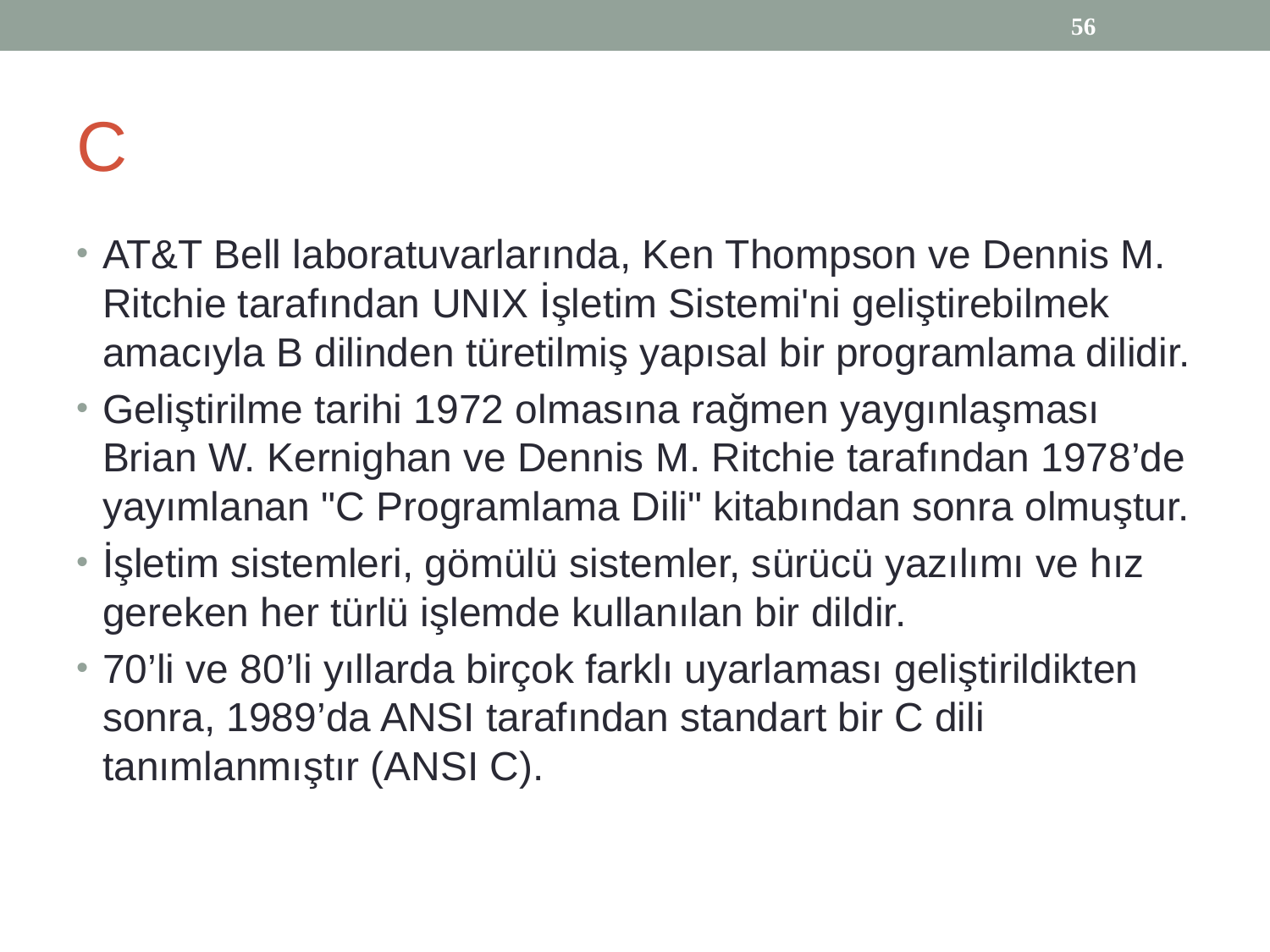

56
# C
AT&T Bell laboratuvarlarında, Ken Thompson ve Dennis M. Ritchie tarafından UNIX İşletim Sistemi'ni geliştirebilmek amacıyla B dilinden türetilmiş yapısal bir programlama dilidir.
Geliştirilme tarihi 1972 olmasına rağmen yaygınlaşması Brian W. Kernighan ve Dennis M. Ritchie tarafından 1978’de yayımlanan "C Programlama Dili" kitabından sonra olmuştur.
İşletim sistemleri, gömülü sistemler, sürücü yazılımı ve hız gereken her türlü işlemde kullanılan bir dildir.
70’li ve 80’li yıllarda birçok farklı uyarlaması geliştirildikten sonra, 1989’da ANSI tarafından standart bir C dili tanımlanmıştır (ANSI C).